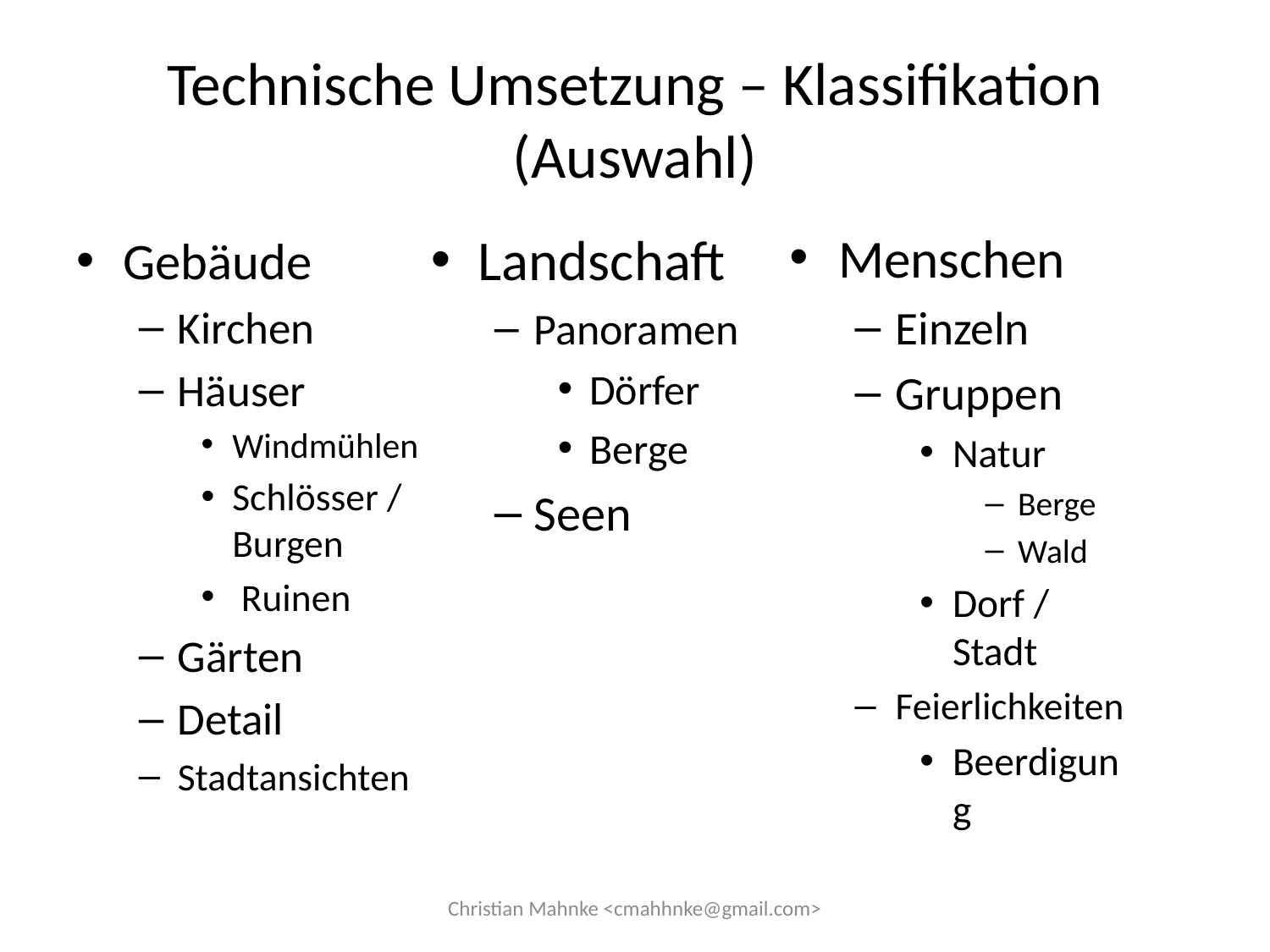

# Technische Umsetzung – Klassifikation (Auswahl)
Menschen
Einzeln
Gruppen
Natur
Berge
Wald
Dorf / Stadt
Feierlichkeiten
Beerdigung
Landschaft
Panoramen
Dörfer
Berge
Seen
Gebäude
Kirchen
Häuser
Windmühlen
Schlösser /Burgen
 Ruinen
Gärten
Detail
Stadtansichten
Christian Mahnke <cmahhnke@gmail.com>